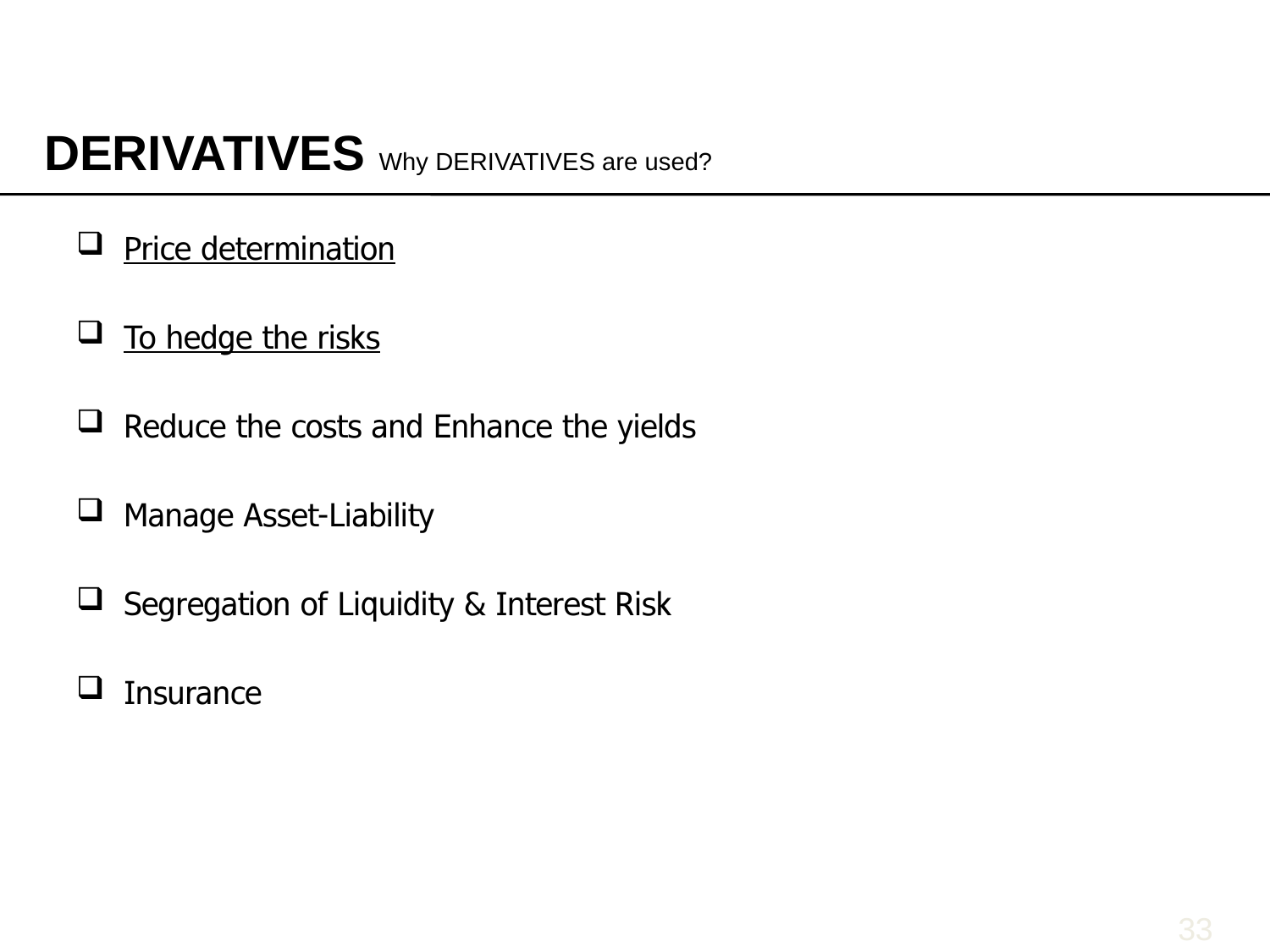

DERIVATIVES Why DERIVATIVES are used?

Price determination

To hedge the risks

Reduce the costs and Enhance the yields

Manage Asset-Liability

Segregation of Liquidity & Interest Risk

Insurance

33